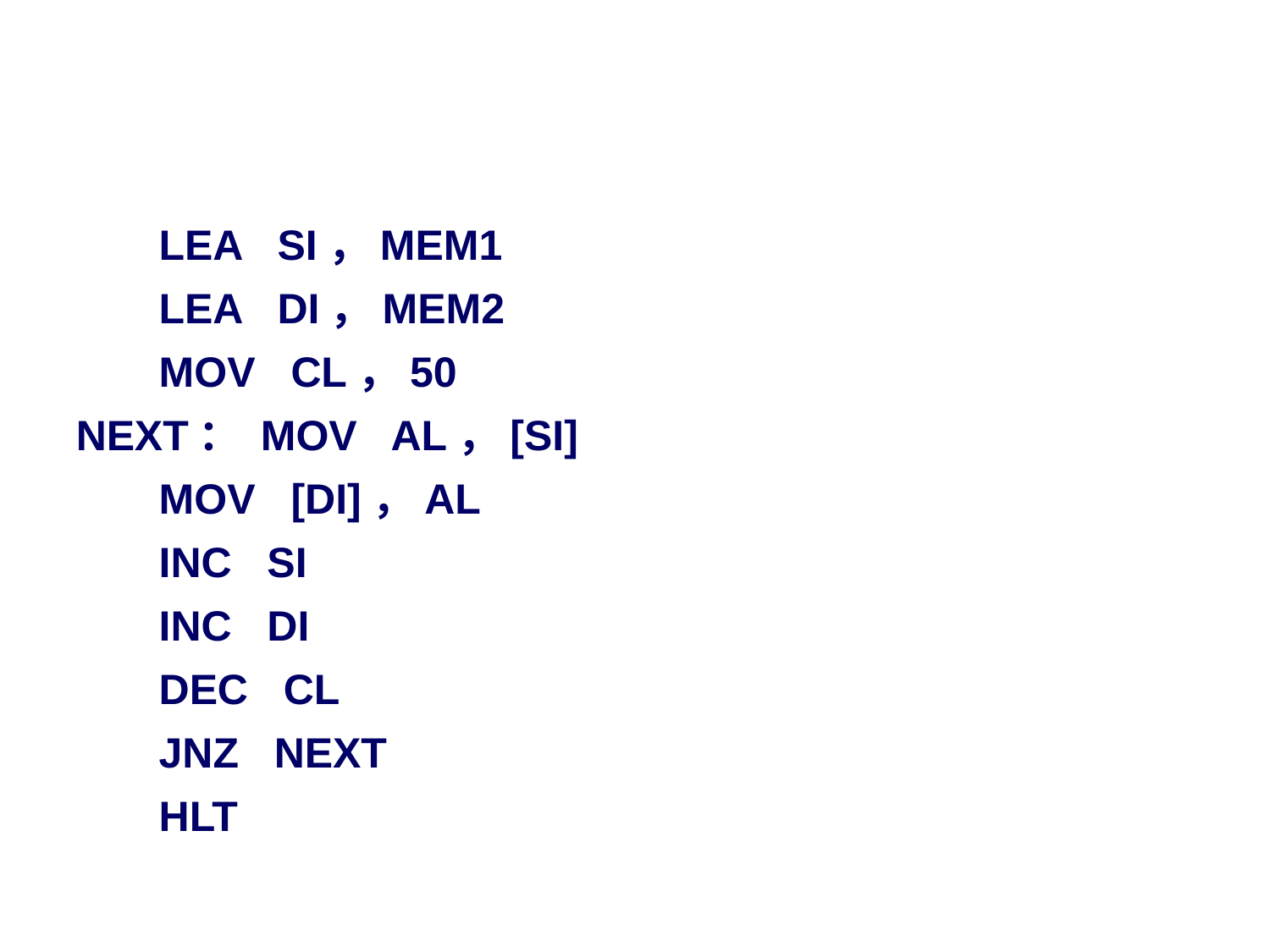

#
       LEA   SI，MEM1
       LEA   DI，MEM2
       MOV   CL，50
NEXT： MOV   AL，[SI]
       MOV   [DI]，AL
       INC   SI
       INC   DI
       DEC   CL
       JNZ   NEXT
       HLT